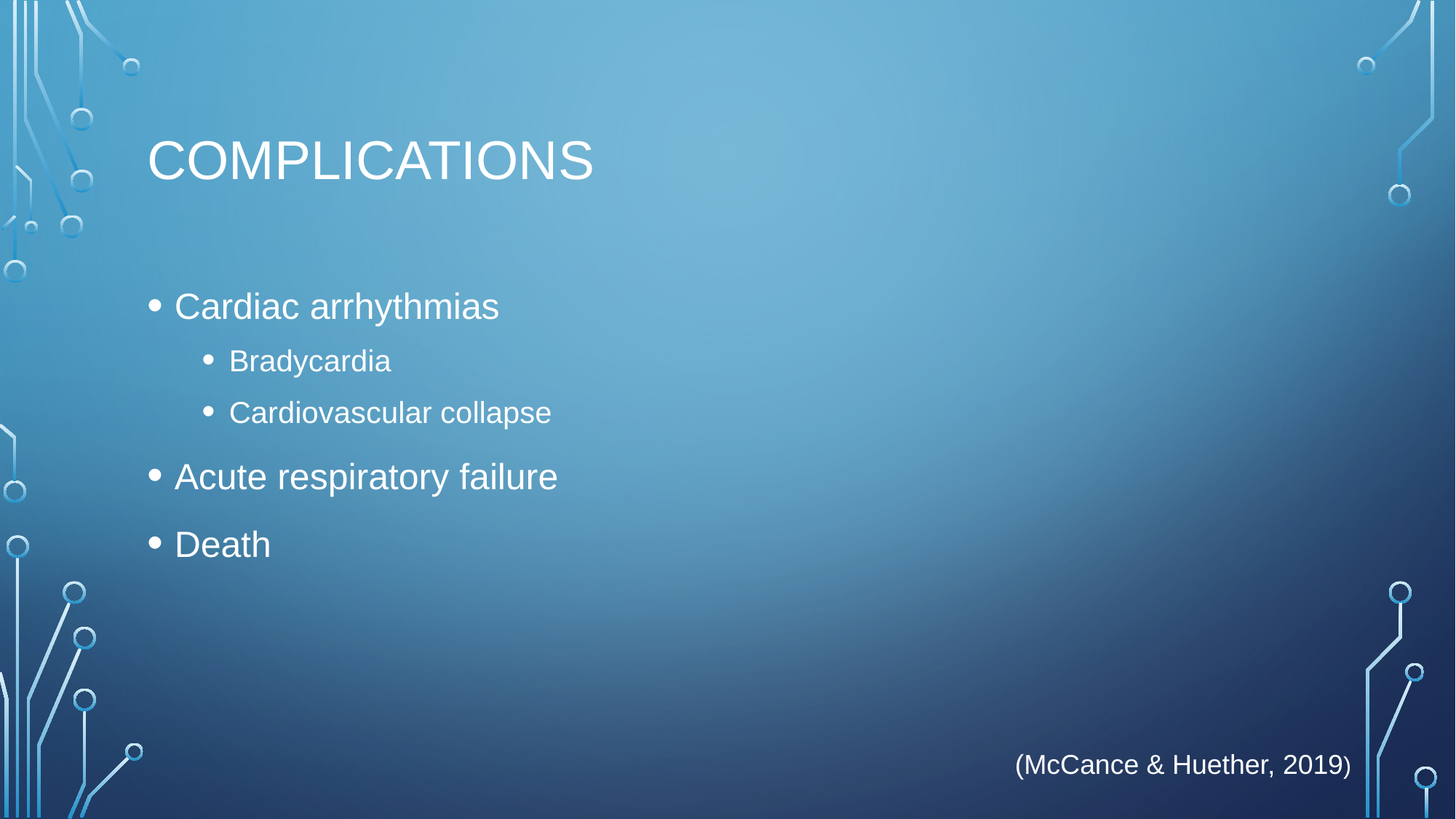

# Complications
Cardiac arrhythmias
Bradycardia
Cardiovascular collapse
Acute respiratory failure
Death
(McCance & Huether, 2019)